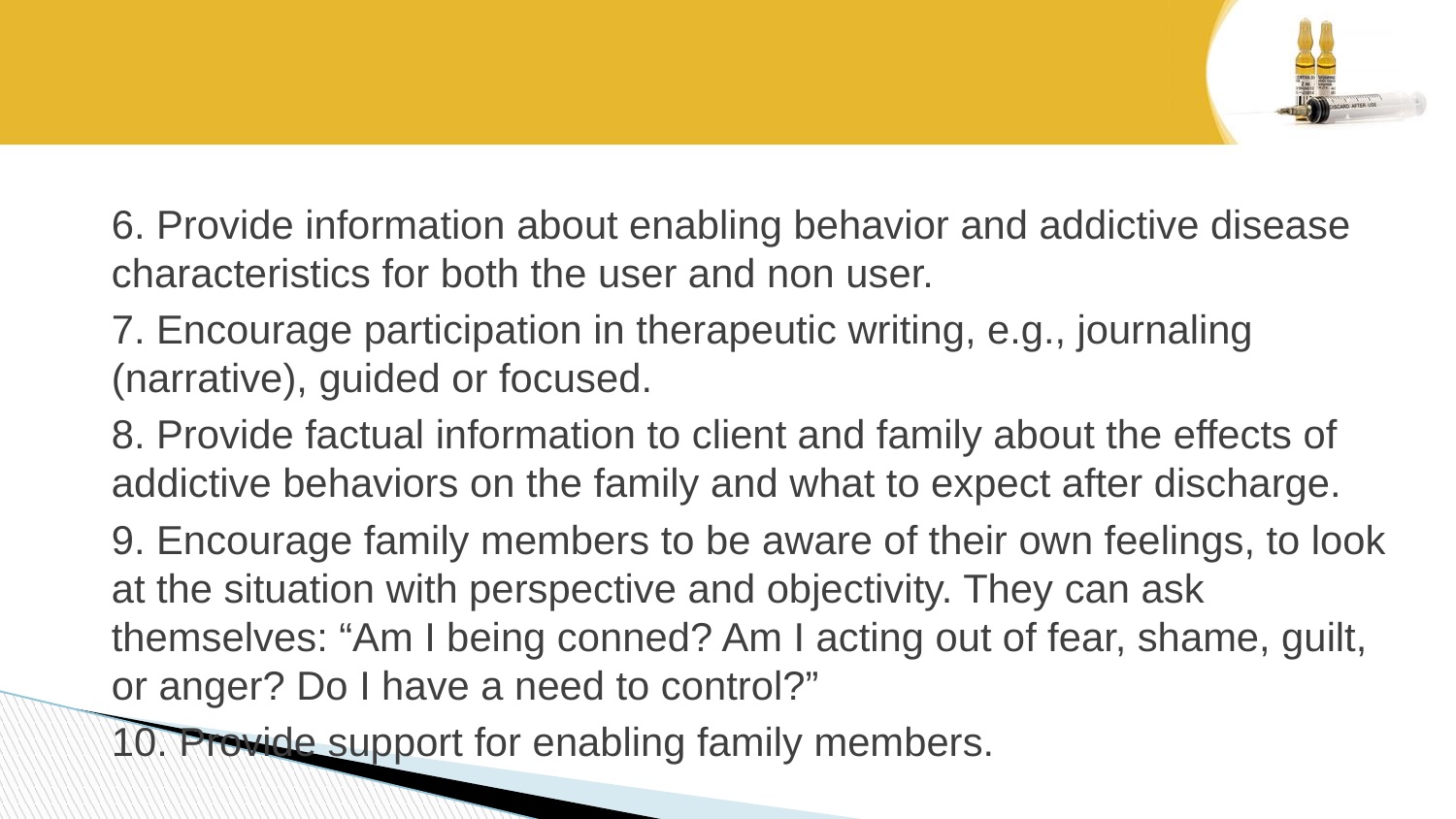

#
6. Provide information about enabling behavior and addictive disease characteristics for both the user and non user.
7. Encourage participation in therapeutic writing, e.g., journaling (narrative), guided or focused.
8. Provide factual information to client and family about the effects of addictive behaviors on the family and what to expect after discharge.
9. Encourage family members to be aware of their own feelings, to look at the situation with perspective and objectivity. They can ask themselves: “Am I being conned? Am I acting out of fear, shame, guilt, or anger? Do I have a need to control?”
10. Provide support for enabling family members.